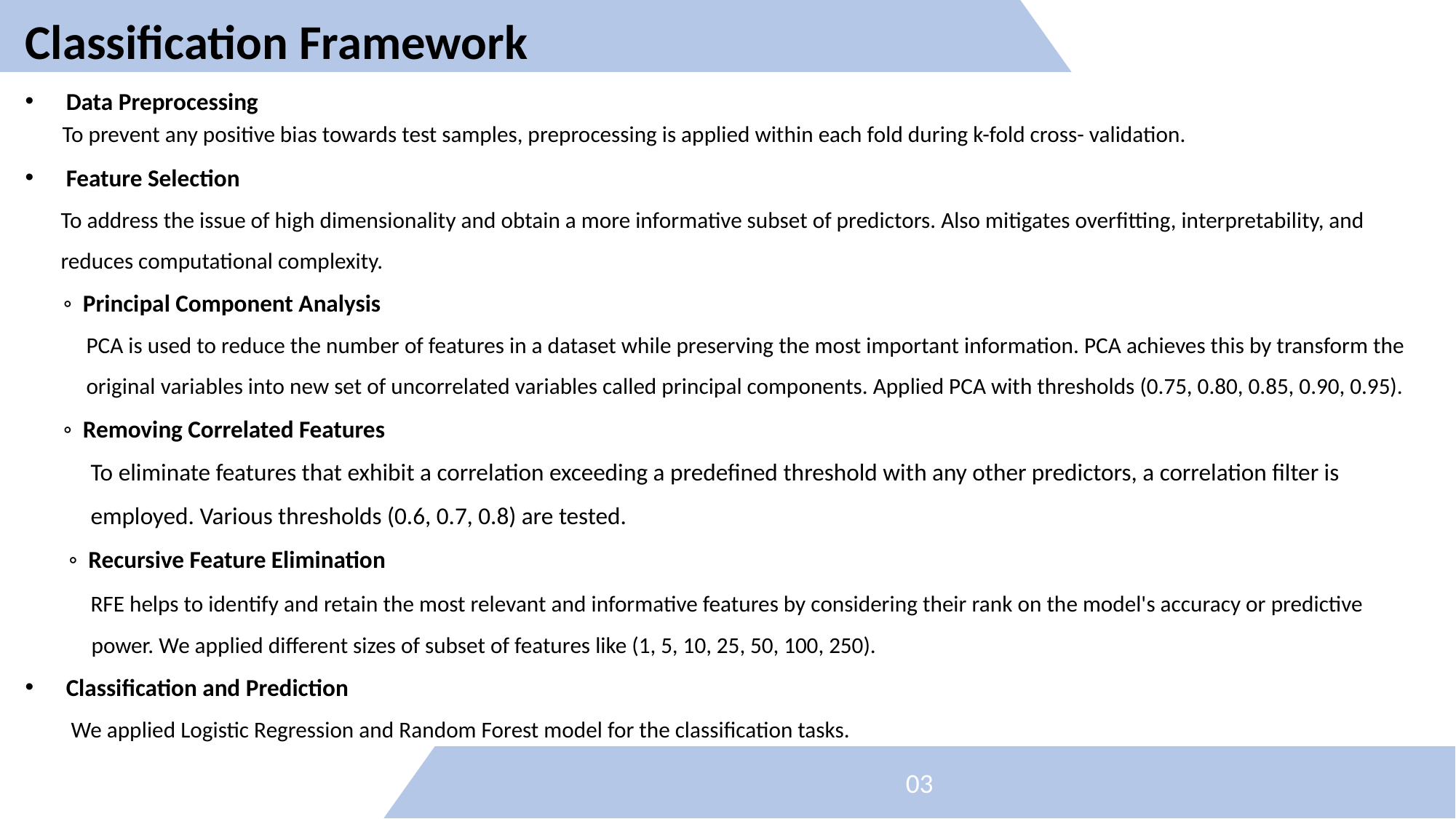

03
Classification Framework
Data Preprocessing
      To prevent any positive bias towards test samples, preprocessing is applied within each fold during k-fold cross- validation.
Feature Selection
       To address the issue of high dimensionality and obtain a more informative subset of predictors. Also mitigates overfitting, interpretability, and
       reduces computational complexity.
       ◦  Principal Component Analysis
            PCA is used to reduce the number of features in a dataset while preserving the most important information. PCA achieves this by transform the
            original variables into new set of uncorrelated variables called principal components. Applied PCA with thresholds (0.75, 0.80, 0.85, 0.90, 0.95).
       ◦  Removing Correlated Features
            To eliminate features that exhibit a correlation exceeding a predefined threshold with any other predictors, a correlation filter is
            employed. Various thresholds (0.6, 0.7, 0.8) are tested.
        ◦  Recursive Feature Elimination
            RFE helps to identify and retain the most relevant and informative features by considering their rank on the model's accuracy or predictive
             power. We applied different sizes of subset of features like (1, 5, 10, 25, 50, 100, 250).
Classification and Prediction
         We applied Logistic Regression and Random Forest model for the classification tasks.